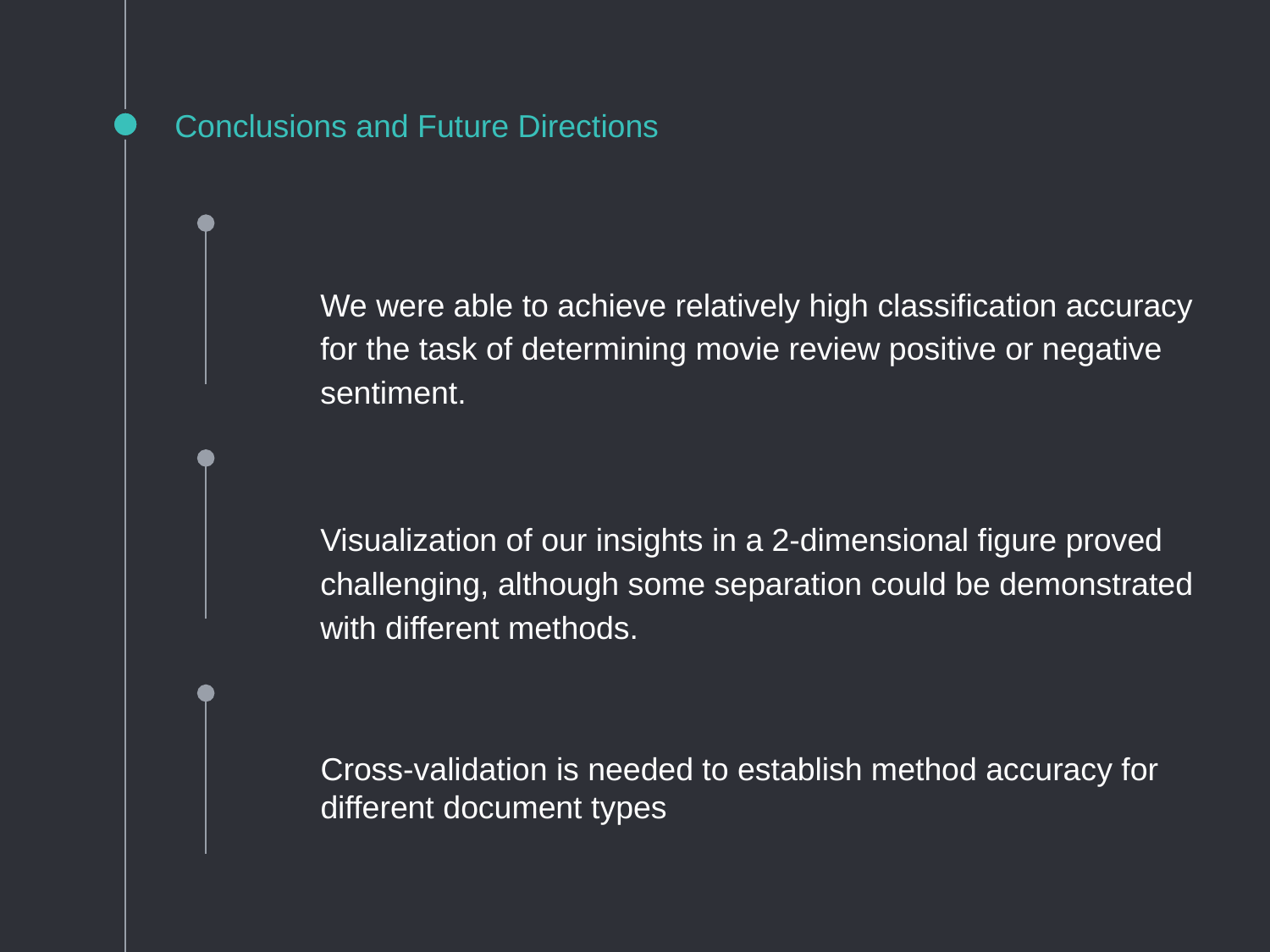

# Conclusions and Future Directions
We were able to achieve relatively high classification accuracy for the task of determining movie review positive or negative sentiment.

Visualization of our insights in a 2-dimensional figure proved challenging, although some separation could be demonstrated with different methods.
Cross-validation is needed to establish method accuracy for different document types